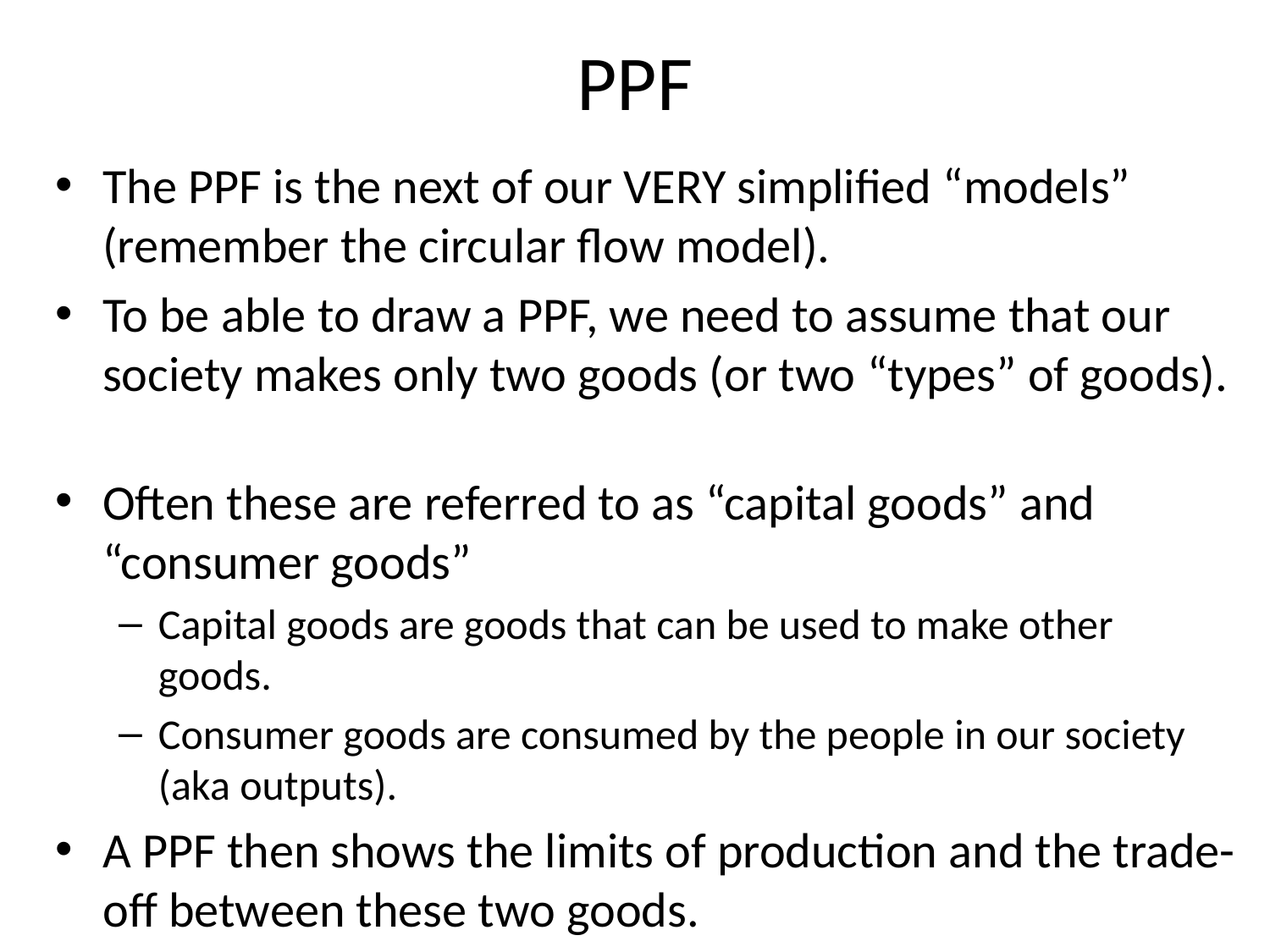

# PPF
The PPF is the next of our VERY simplified “models” (remember the circular flow model).
To be able to draw a PPF, we need to assume that our society makes only two goods (or two “types” of goods).
Often these are referred to as “capital goods” and “consumer goods”
Capital goods are goods that can be used to make other goods.
Consumer goods are consumed by the people in our society (aka outputs).
A PPF then shows the limits of production and the trade-off between these two goods.